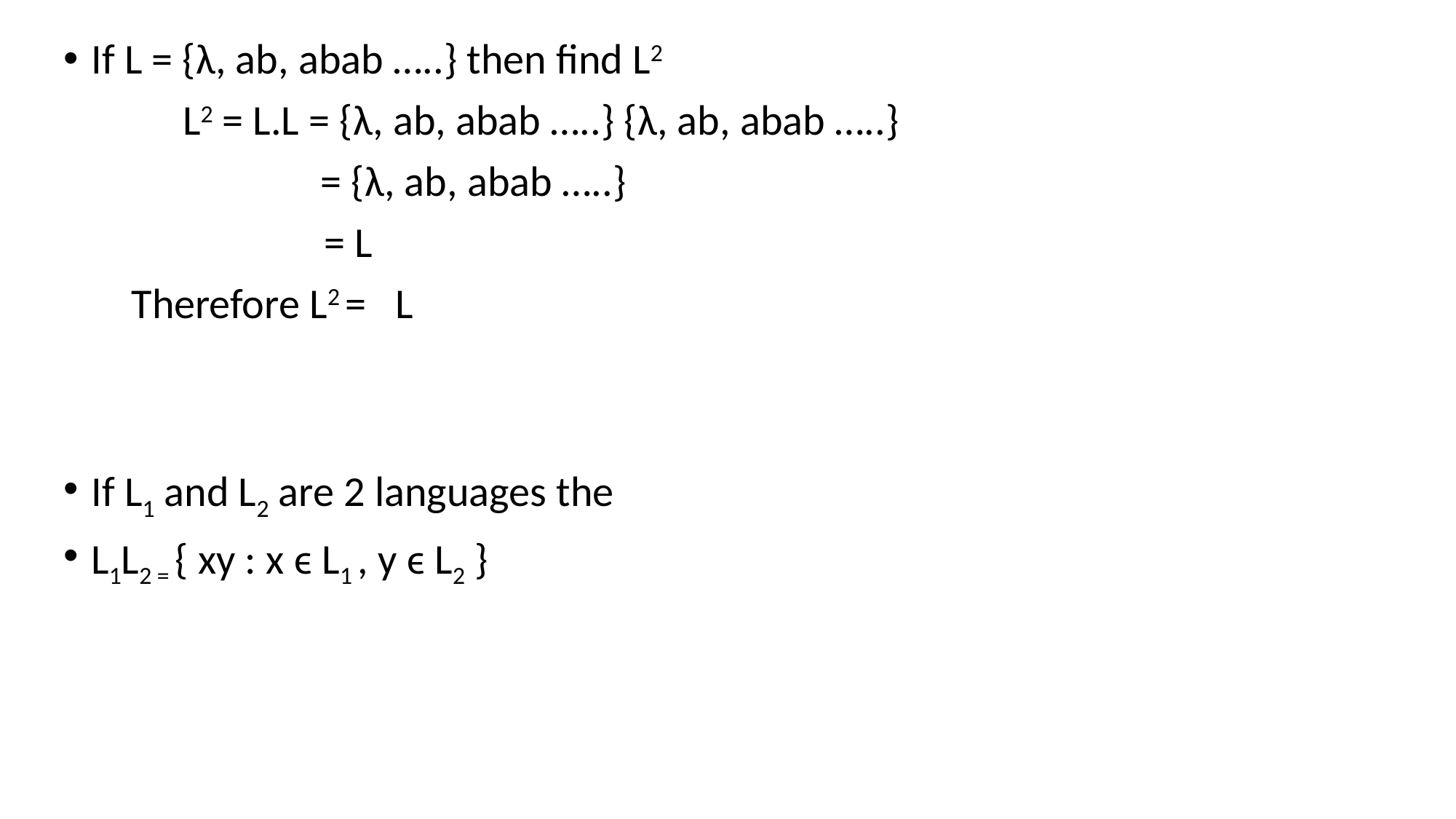

If L = {λ, ab, abab …..} then find L2
	 L2 = L.L = {λ, ab, abab …..} {λ, ab, abab …..}
		    = {λ, ab, abab …..}
                           = L
       Therefore L2 =   L

If L1 and L2 are 2 languages the
L1L2 = { xy : x ϵ L1 , y ϵ L2 }